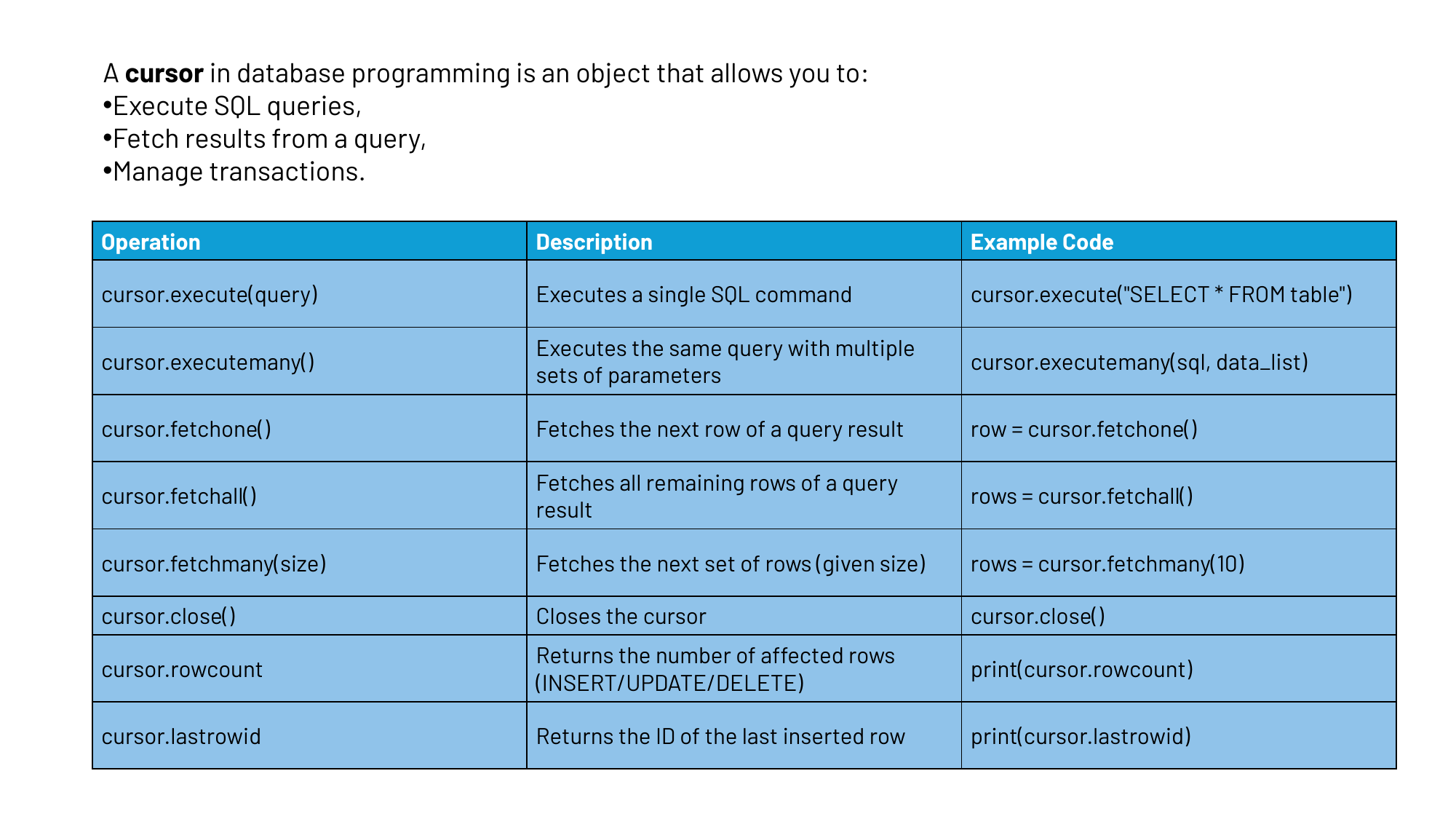

A cursor in database programming is an object that allows you to:
Execute SQL queries,
Fetch results from a query,
Manage transactions.
| Operation | Description | Example Code |
| --- | --- | --- |
| cursor.execute(query) | Executes a single SQL command | cursor.execute("SELECT \* FROM table") |
| cursor.executemany() | Executes the same query with multiple sets of parameters | cursor.executemany(sql, data\_list) |
| cursor.fetchone() | Fetches the next row of a query result | row = cursor.fetchone() |
| cursor.fetchall() | Fetches all remaining rows of a query result | rows = cursor.fetchall() |
| cursor.fetchmany(size) | Fetches the next set of rows (given size) | rows = cursor.fetchmany(10) |
| cursor.close() | Closes the cursor | cursor.close() |
| cursor.rowcount | Returns the number of affected rows (INSERT/UPDATE/DELETE) | print(cursor.rowcount) |
| cursor.lastrowid | Returns the ID of the last inserted row | print(cursor.lastrowid) |